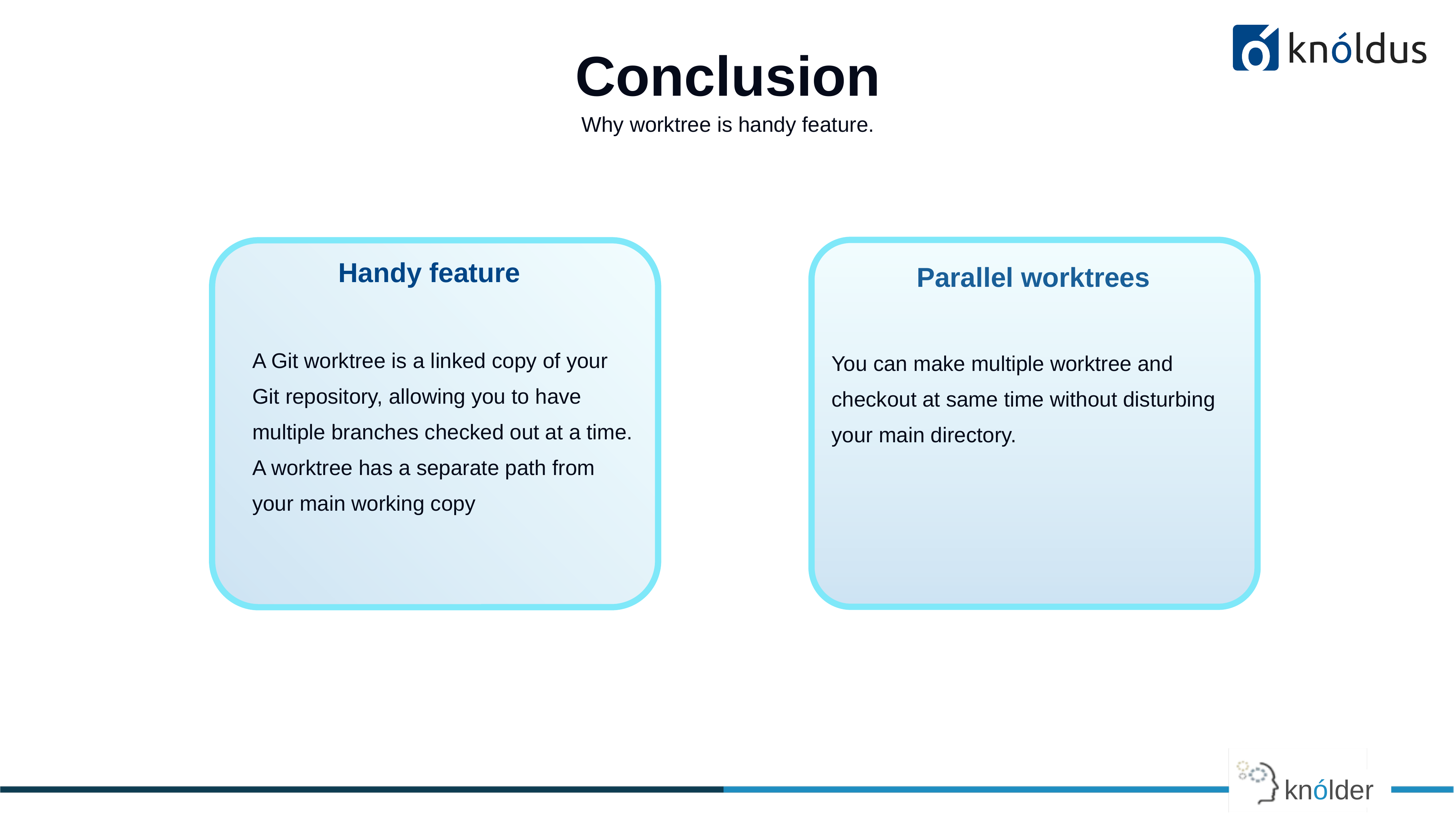

# Conclusion
Why worktree is handy feature.

Handy feature
Parallel worktrees
A Git worktree is a linked copy of your Git repository, allowing you to have multiple branches checked out at a time. A worktree has a separate path from your main working copy
You can make multiple worktree and checkout at same time without disturbing your main directory.
knólder